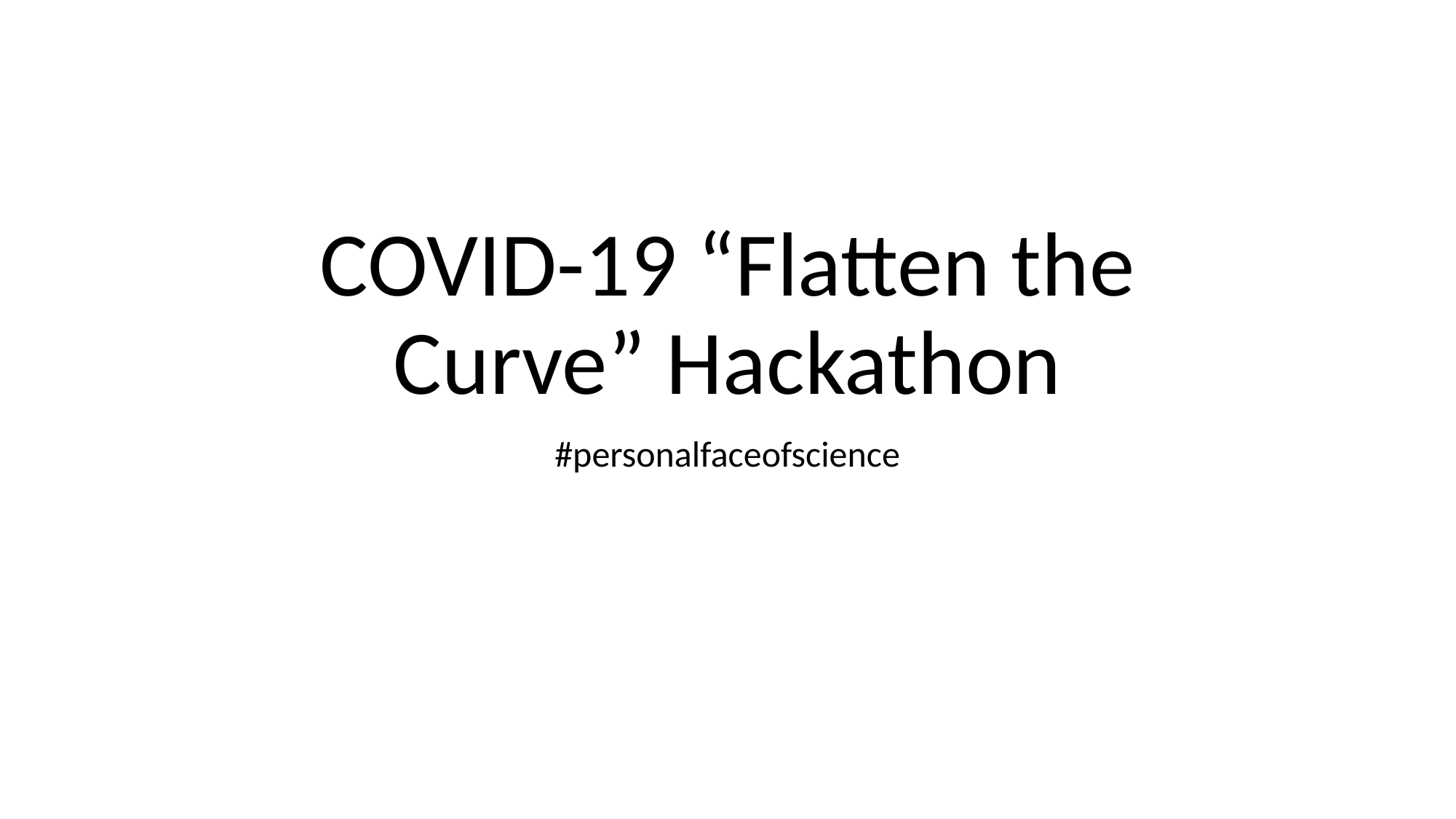

# COVID-19 “Flatten the Curve” Hackathon
#personalfaceofscience